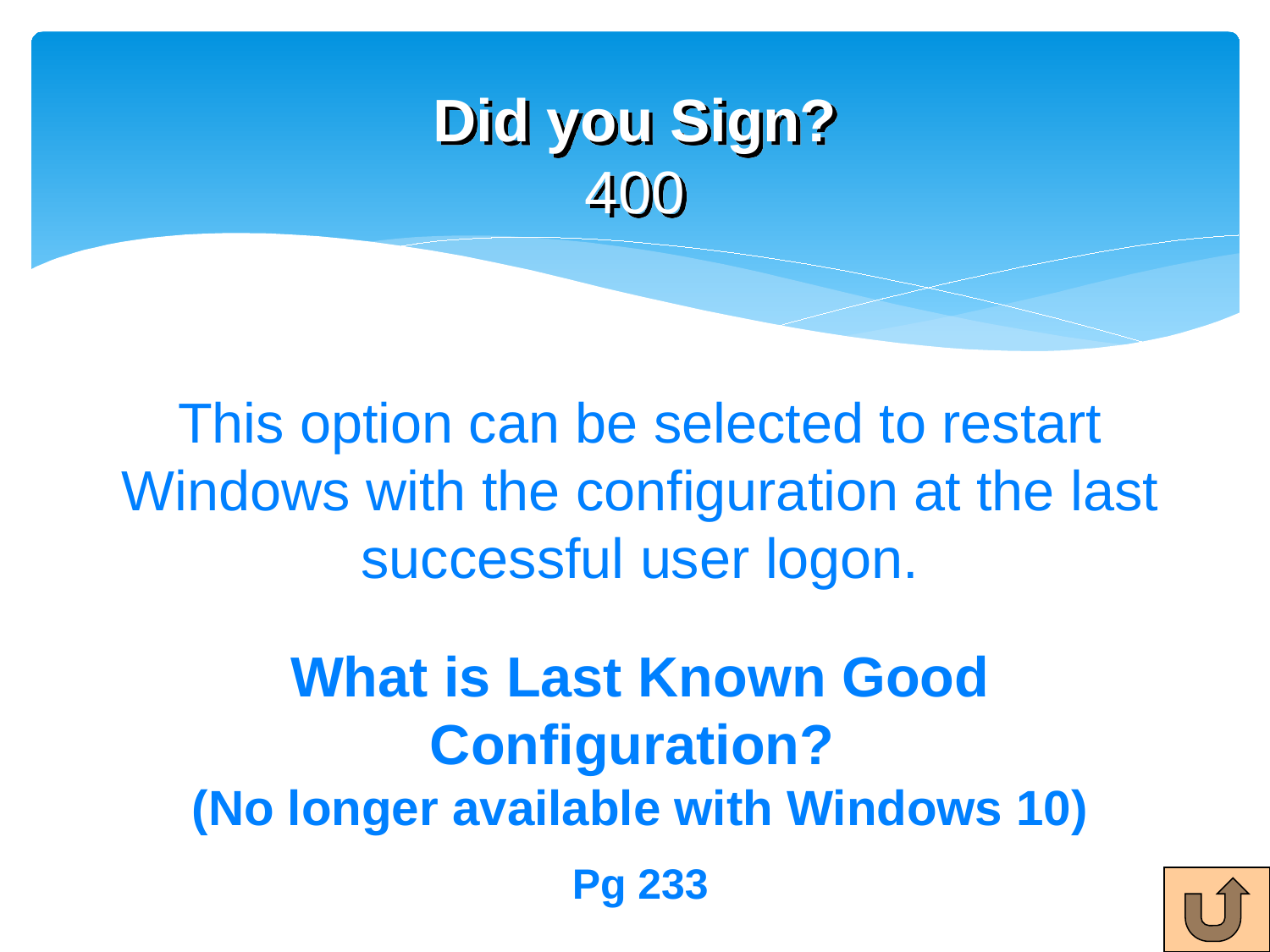

# Did you Sign? 400
This option can be selected to restart Windows with the configuration at the last successful user logon.
What is Last Known Good Configuration?
(No longer available with Windows 10)
Pg 233